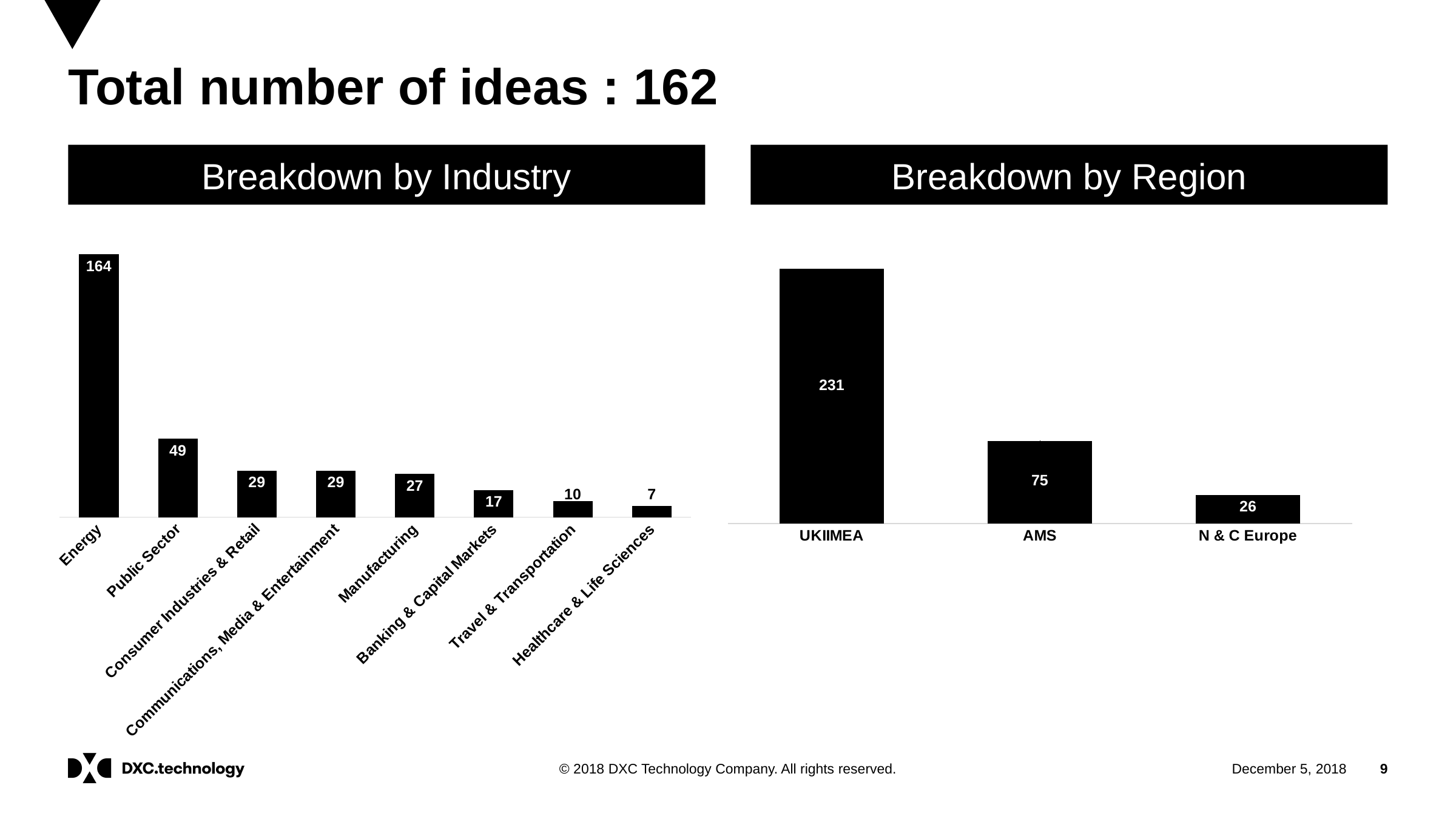

# Total number of ideas : 162
Breakdown by Region
Breakdown by Industry

### Chart

| Category | nt |
|---|---|
| Energy | 164.0 |
| Public Sector | 49.0 |
| Consumer Industries & Retail | 29.0 |
| Communications, Media & Entertainment | 29.0 |
| Manufacturing | 27.0 |
| Banking & Capital Markets | 17.0 |
| Travel & Transportation | 10.0 |
| Healthcare & Life Sciences | 7.0 |

### Chart

| Category | nt |
|---|---|
| UKIIMEA | 231.0 |
| AMS | 75.0 |
| N & C Europe | 26.0 |